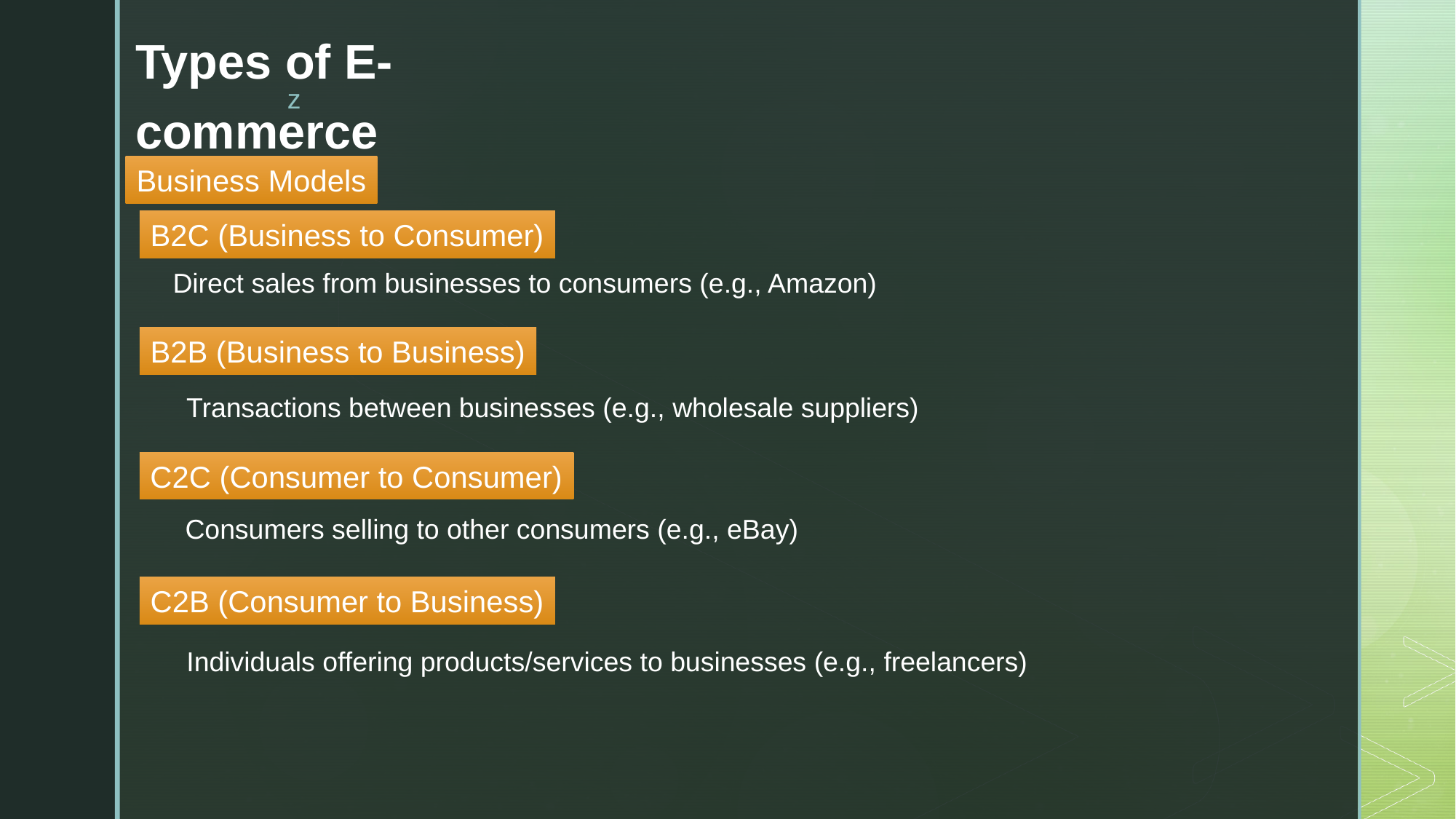

Types of E-commerce
Business Models
B2C (Business to Consumer)
Direct sales from businesses to consumers (e.g., Amazon)
B2B (Business to Business)
Transactions between businesses (e.g., wholesale suppliers)
C2C (Consumer to Consumer)
Consumers selling to other consumers (e.g., eBay)
C2B (Consumer to Business)
Individuals offering products/services to businesses (e.g., freelancers)